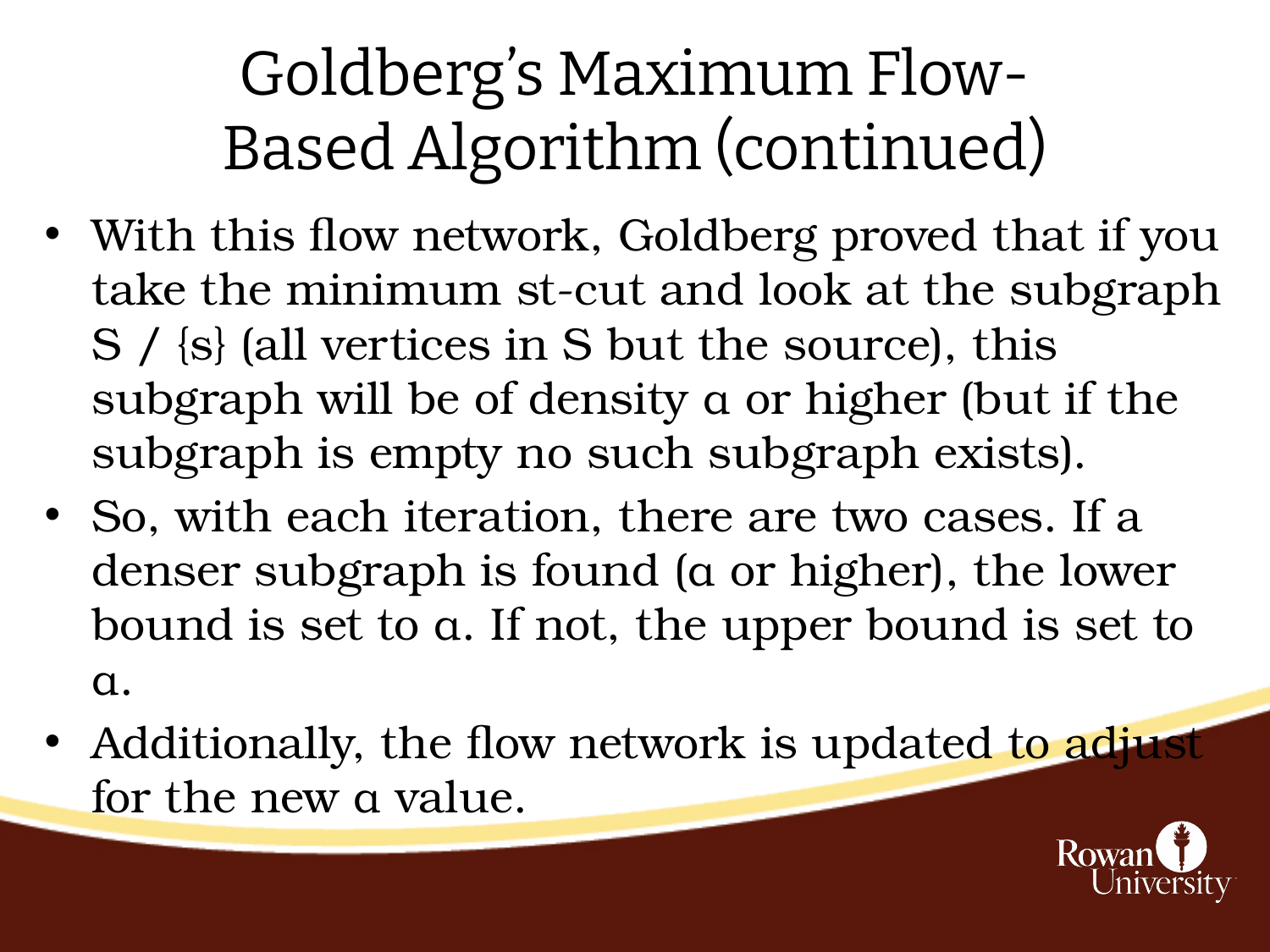

Goldberg’s Maximum Flow-Based Algorithm (continued)
With this flow network, Goldberg proved that if you take the minimum st-cut and look at the subgraph S / {s} (all vertices in S but the source), this subgraph will be of density α or higher (but if the subgraph is empty no such subgraph exists).
So, with each iteration, there are two cases. If a denser subgraph is found (α or higher), the lower bound is set to α. If not, the upper bound is set to α.
Additionally, the flow network is updated to adjust for the new α value.